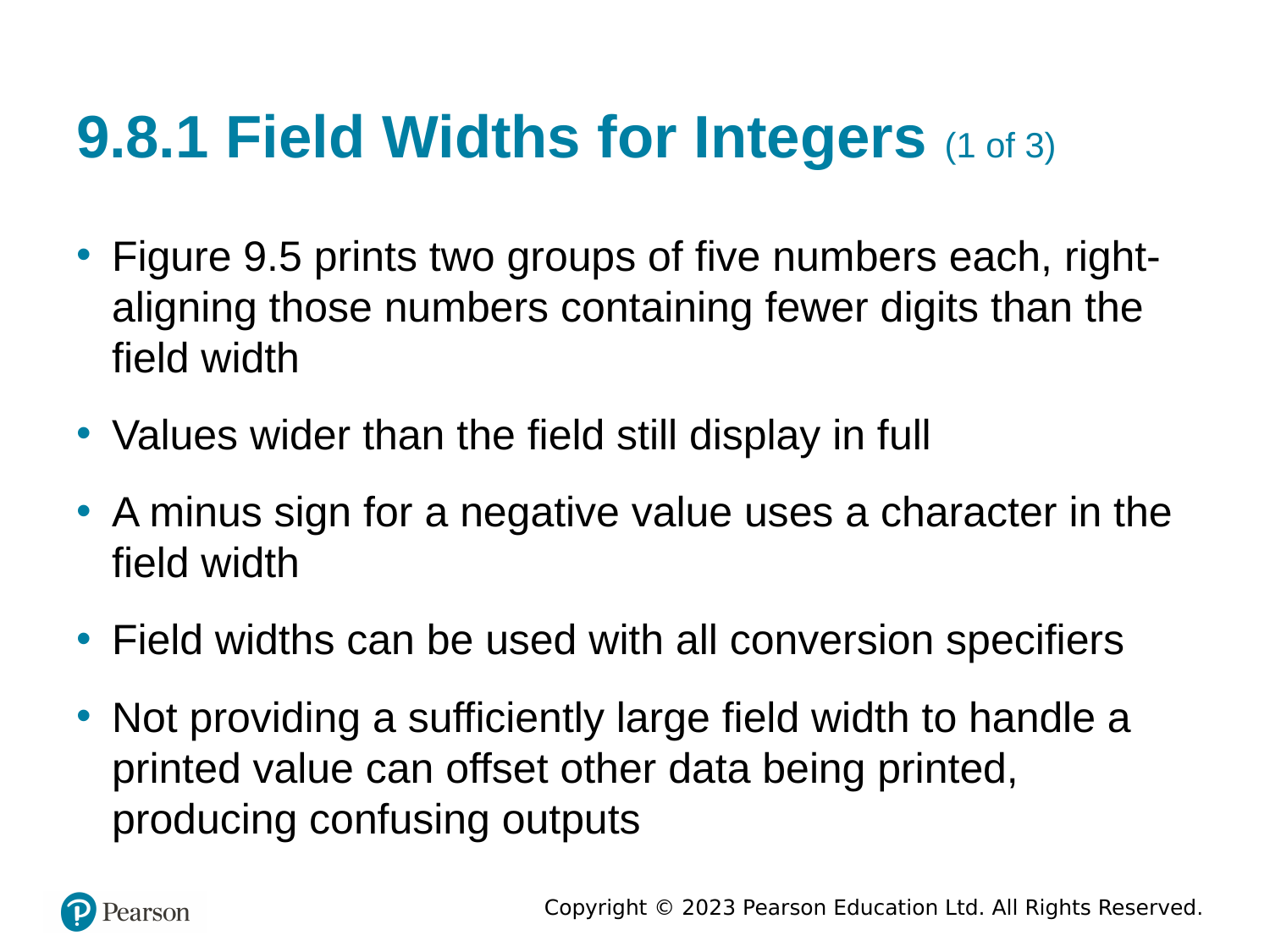

# 9.8.1 Field Widths for Integers (1 of 3)
Figure 9.5 prints two groups of five numbers each, right-aligning those numbers containing fewer digits than the field width
Values wider than the field still display in full
A minus sign for a negative value uses a character in the field width
Field widths can be used with all conversion specifiers
Not providing a sufficiently large field width to handle a printed value can offset other data being printed, producing confusing outputs